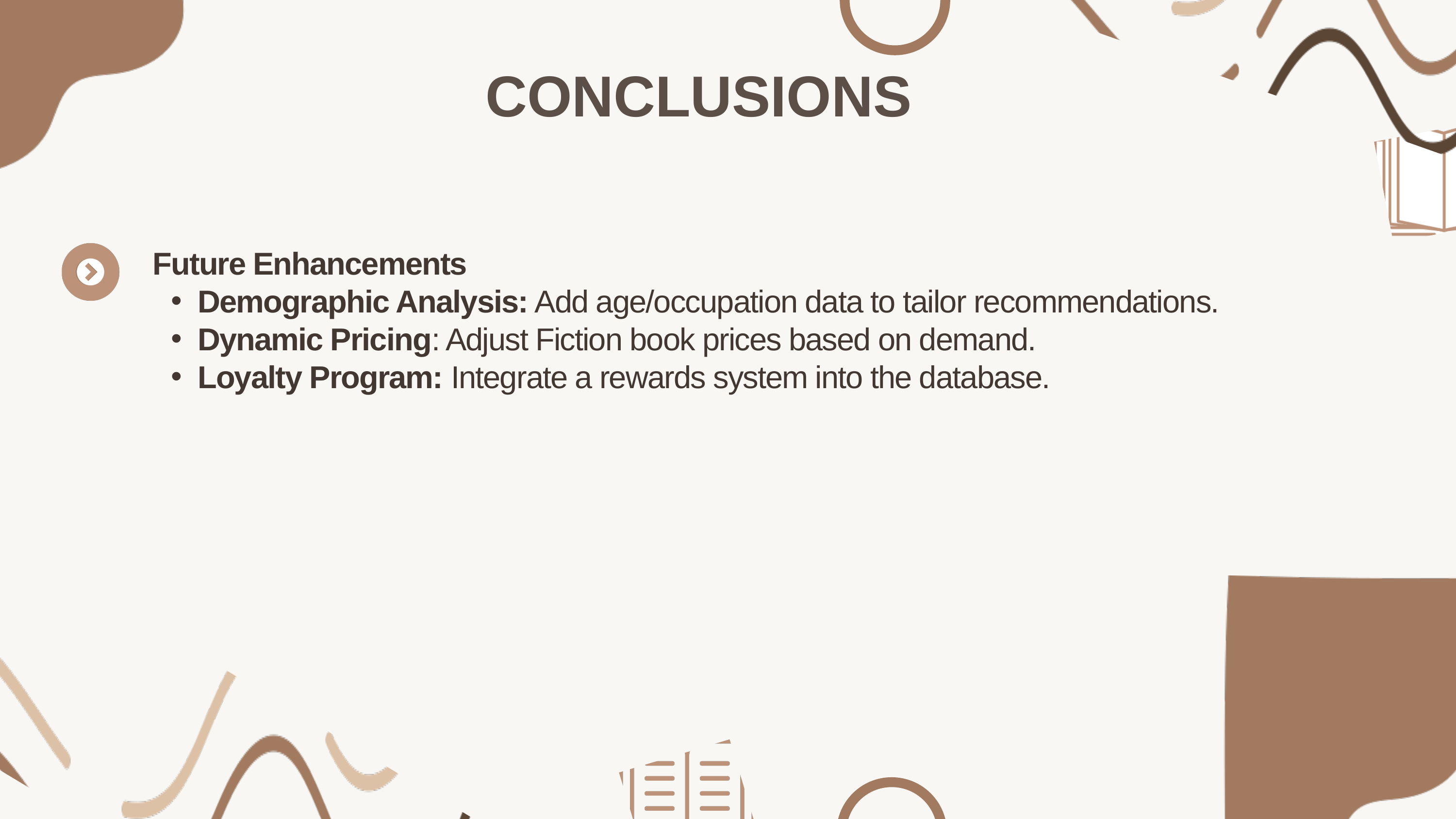

CONCLUSIONS

 Future Enhancements
Demographic Analysis: Add age/occupation data to tailor recommendations.
Dynamic Pricing: Adjust Fiction book prices based on demand.
Loyalty Program: Integrate a rewards system into the database.